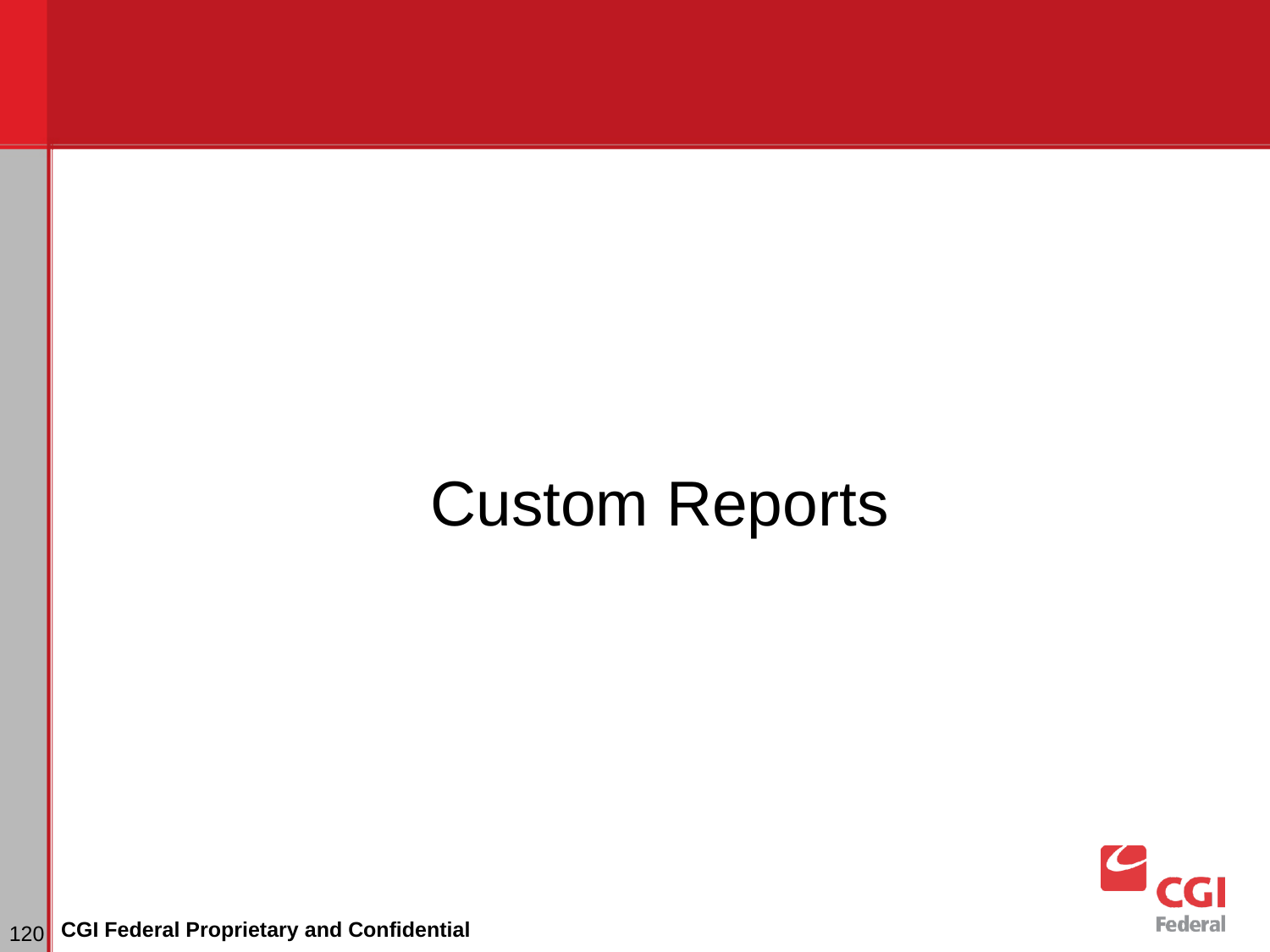

Custom Reports
# Dunning
120
CGI Federal Proprietary and Confidential